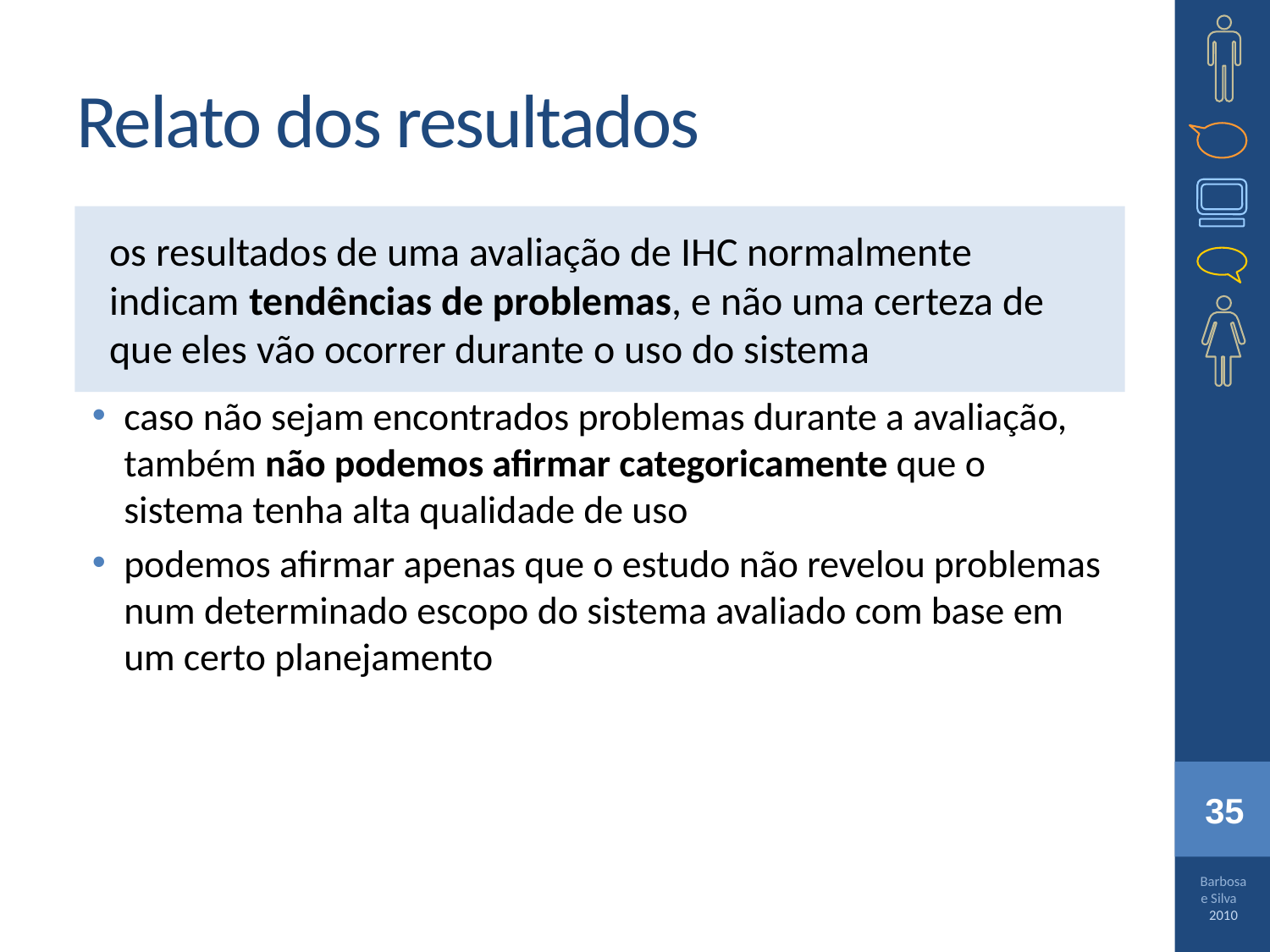

# Relato dos resultados
os resultados de uma avaliação de IHC normalmente indicam tendências de problemas, e não uma certeza de que eles vão ocorrer durante o uso do sistema

caso não sejam encontrados problemas durante a avaliação, também não podemos afirmar categoricamente que o sistema tenha alta qualidade de uso
podemos afirmar apenas que o estudo não revelou problemas num determinado escopo do sistema avaliado com base em um certo planejamento